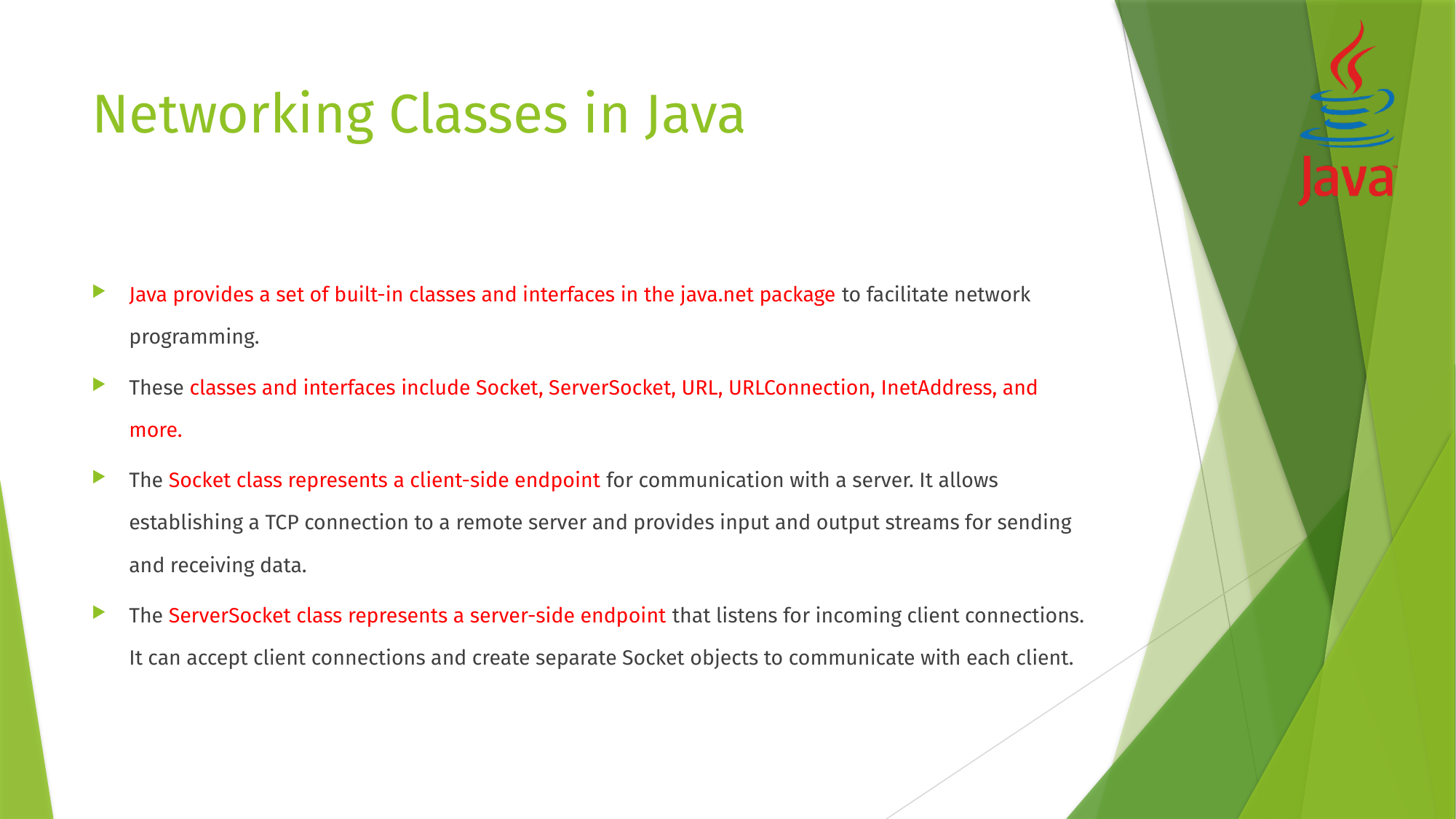

# Networking Classes in Java
Java provides a set of built-in classes and interfaces in the java.net package to facilitate network programming.
These classes and interfaces include Socket, ServerSocket, URL, URLConnection, InetAddress, and more.
The Socket class represents a client-side endpoint for communication with a server. It allows establishing a TCP connection to a remote server and provides input and output streams for sending and receiving data.
The ServerSocket class represents a server-side endpoint that listens for incoming client connections. It can accept client connections and create separate Socket objects to communicate with each client.